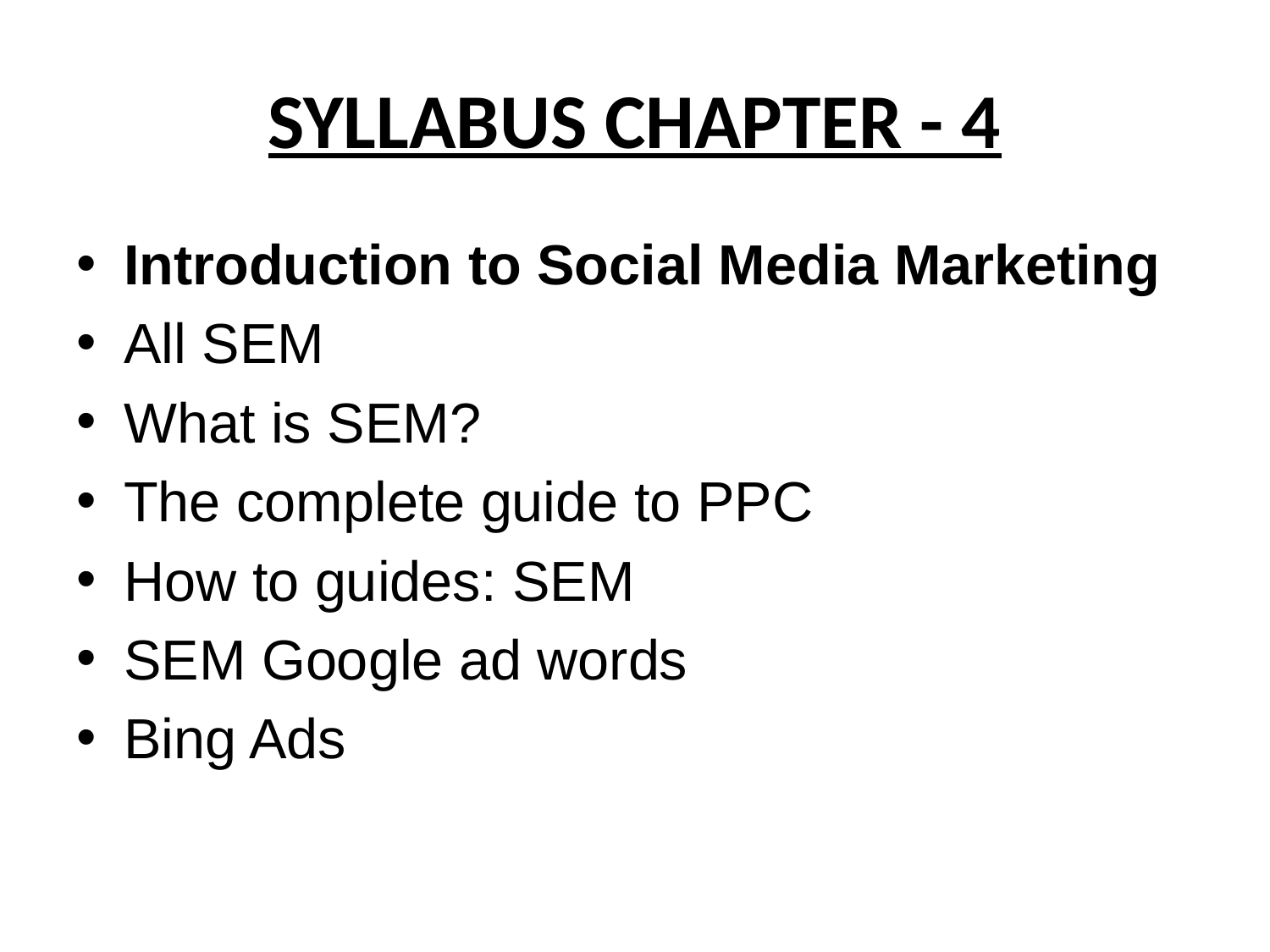

# SYLLABUS CHAPTER - 4
Introduction to Social Media Marketing
All SEM
What is SEM?
The complete guide to PPC
How to guides: SEM
SEM Google ad words
Bing Ads